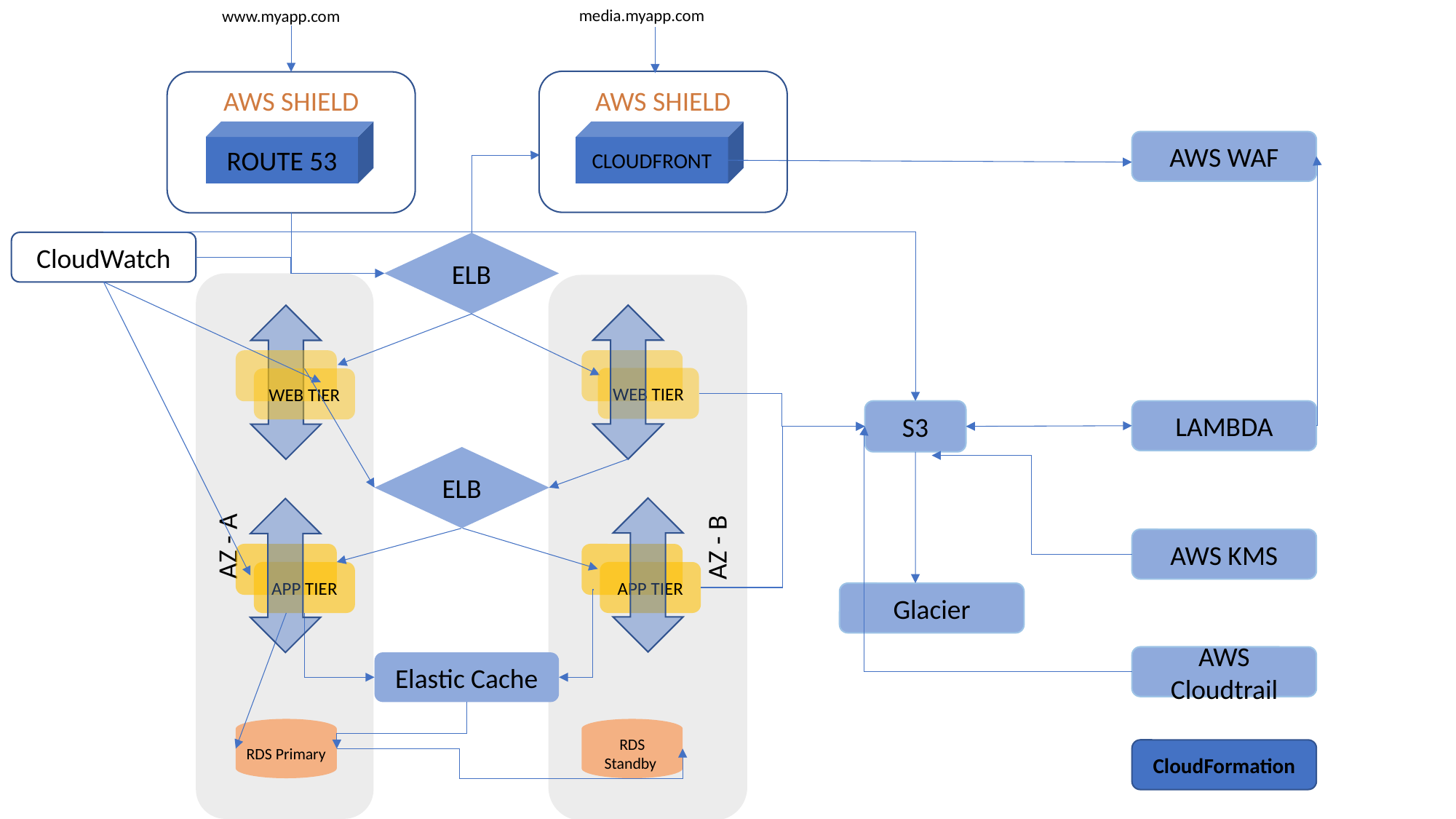

www.myapp.com
media.myapp.com
AWS SHIELD
AWS SHIELD
ROUTE 53
CLOUDFRONT
AWS WAF
CloudWatch
ELB
AZ - A
AZ - B

WEB TIER
WEB TIER
LAMBDA
S3
ELB

AWS KMS

APP TIER
APP TIER
Glacier
AWS Cloudtrail
Elastic Cache
RDS Standby
RDS Primary
CloudFormation